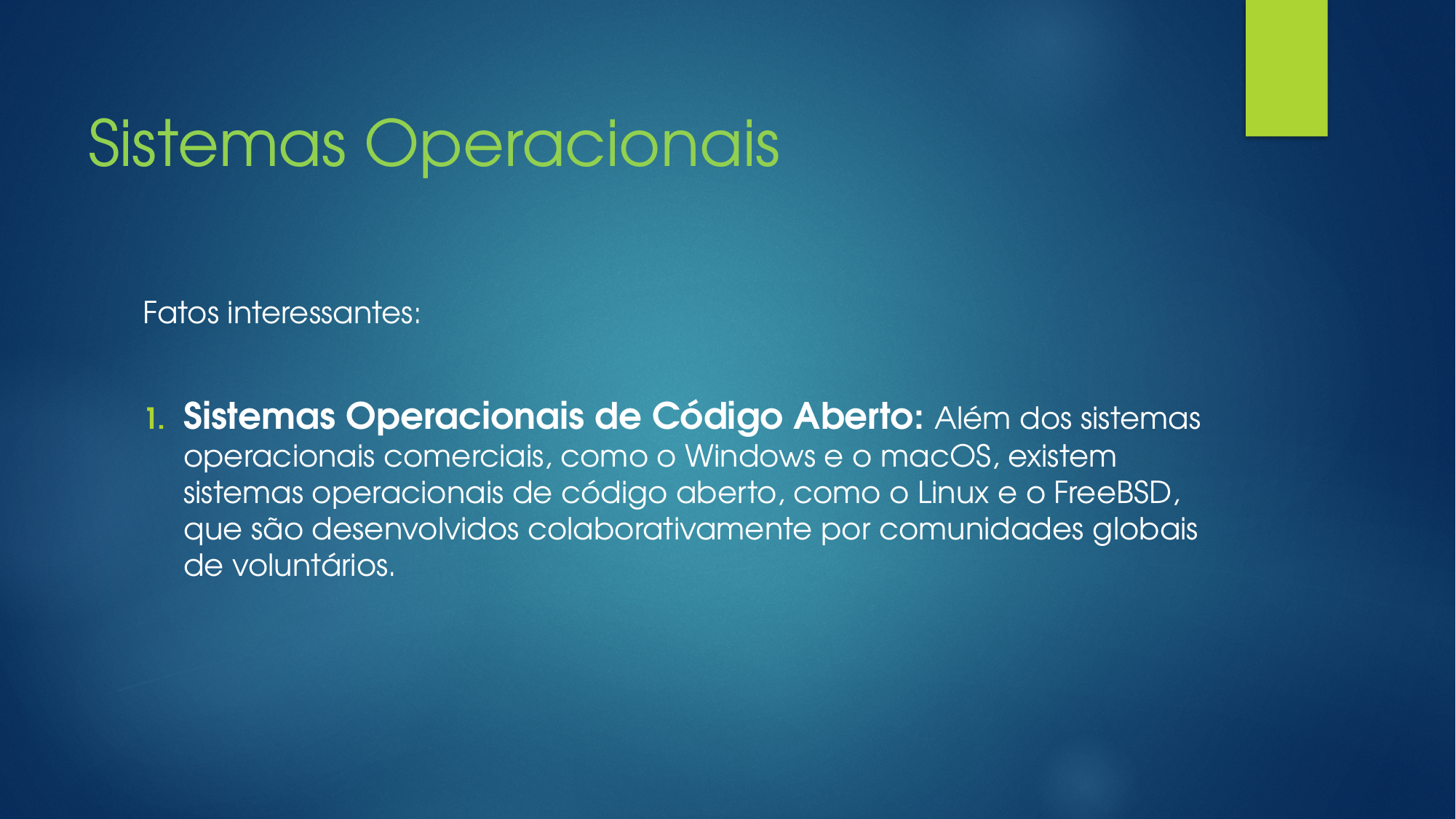

# Sistemas Operacionais
Fatos interessantes:

Sistemas Operacionais de Código Aberto: Além dos sistemas operacionais comerciais, como o Windows e o macOS, existem sistemas operacionais de código aberto, como o Linux e o FreeBSD, que são desenvolvidos colaborativamente por comunidades globais de voluntários.